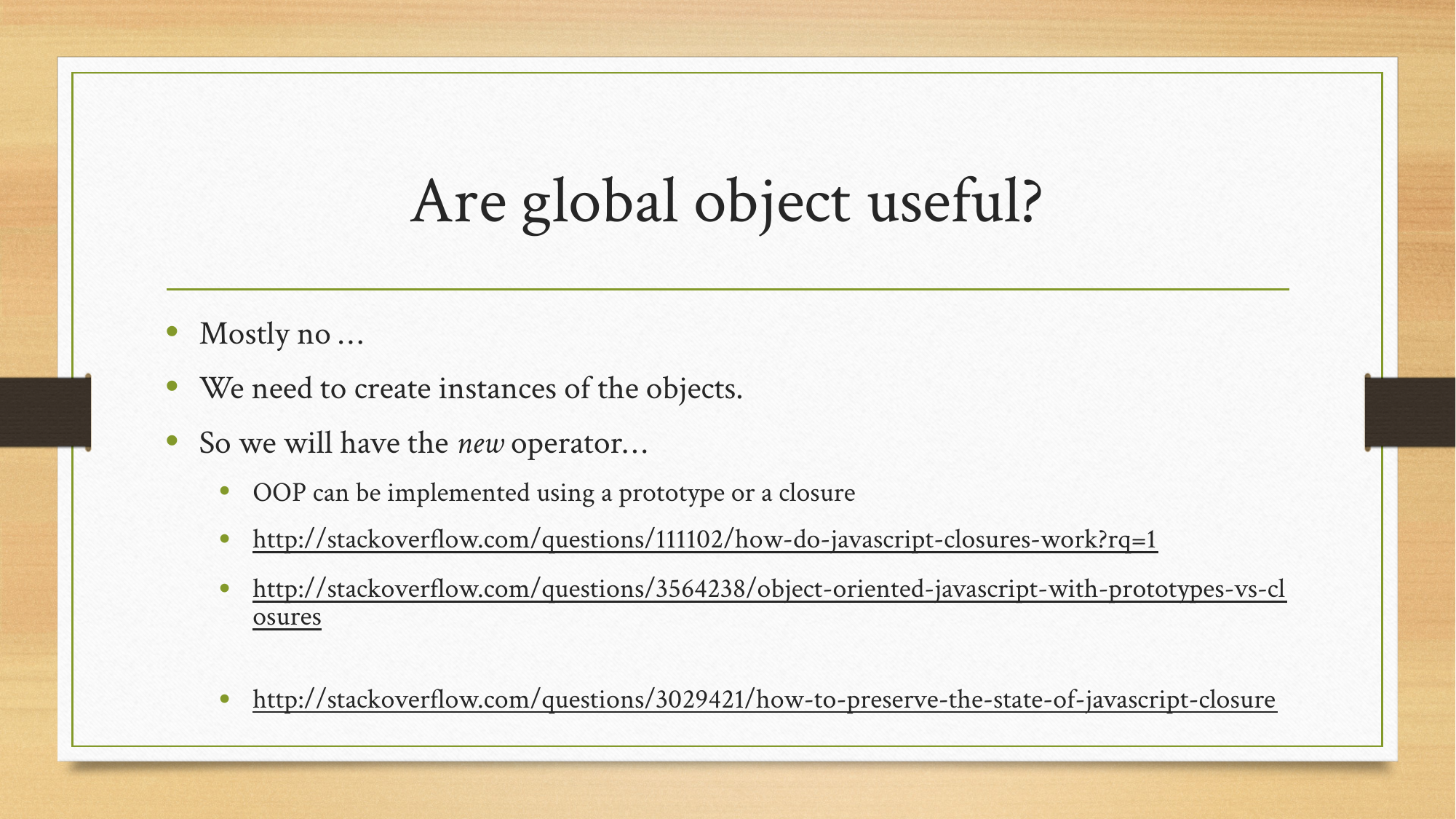

# Are global object useful?
Mostly no …
We need to create instances of the objects.
So we will have the new operator…
OOP can be implemented using a prototype or a closure
http://stackoverflow.com/questions/111102/how-do-javascript-closures-work?rq=1
http://stackoverflow.com/questions/3564238/object-oriented-javascript-with-prototypes-vs-closures
http://stackoverflow.com/questions/3029421/how-to-preserve-the-state-of-javascript-closure